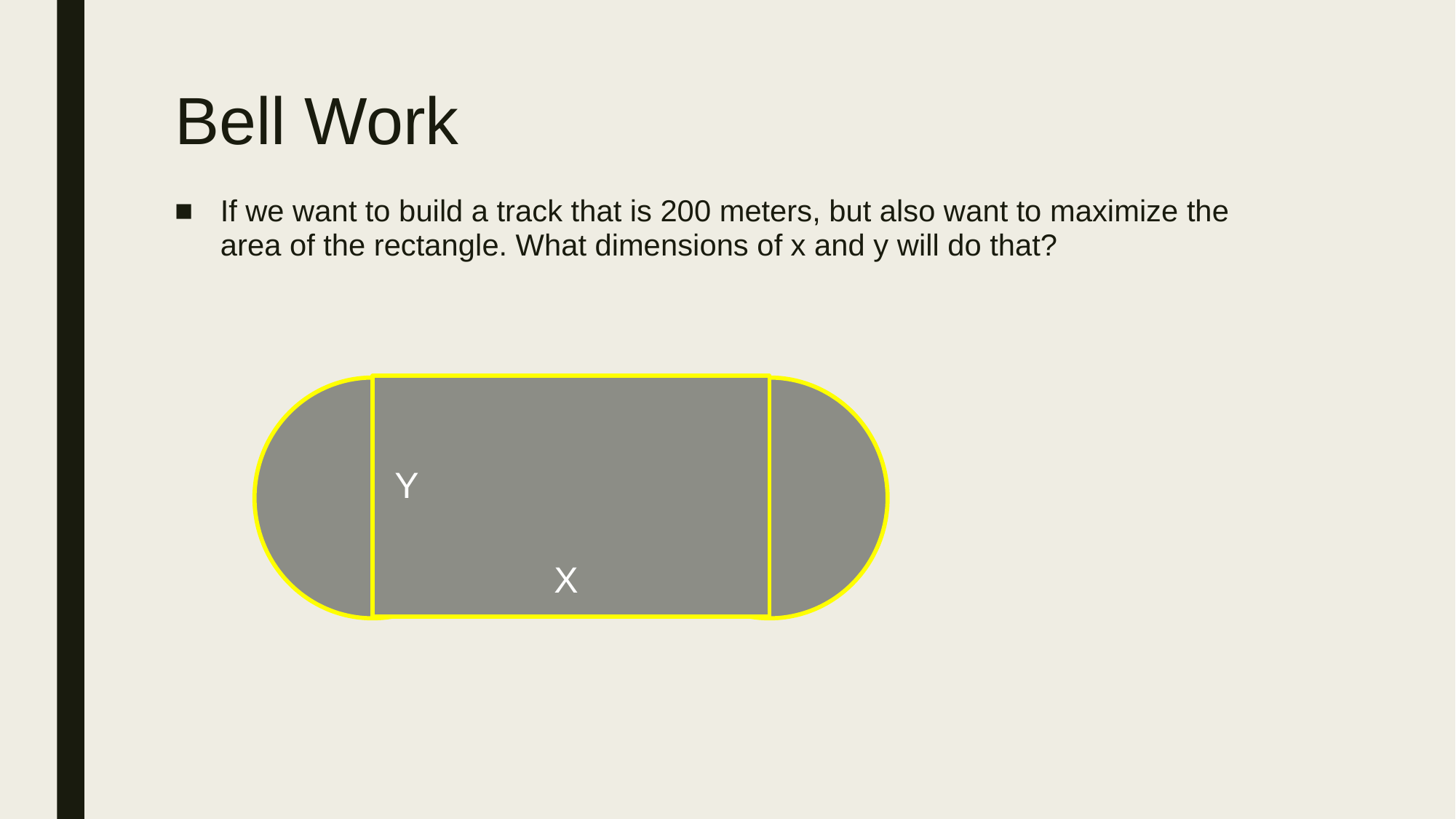

# Bell Work
If we want to build a track that is 200 meters, but also want to maximize the area of the rectangle. What dimensions of x and y will do that?

Y
X